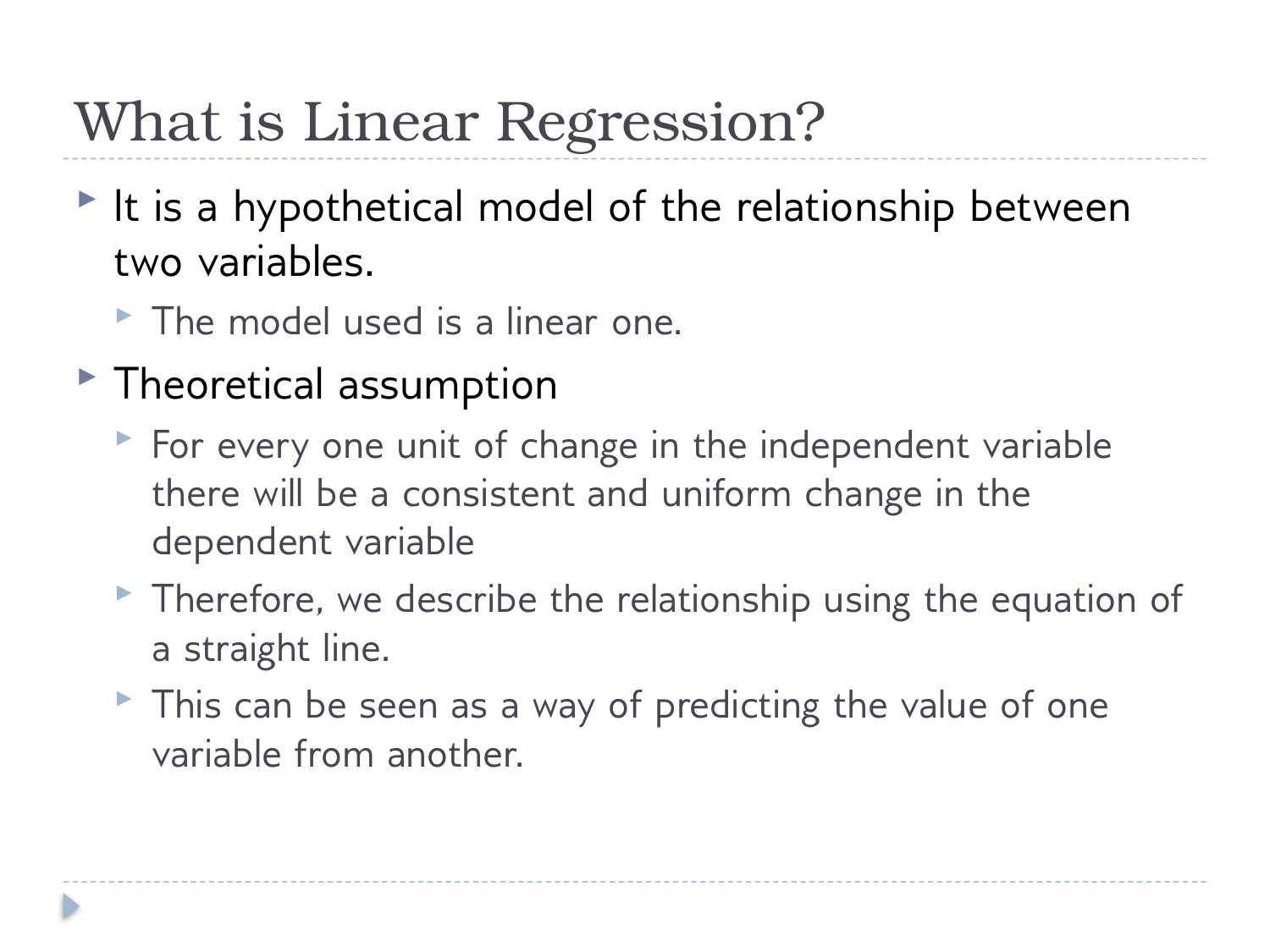

# What is Linear Regression?
It is a hypothetical model of the relationship between two variables.
The model used is a linear one.
Theoretical assumption
For every one unit of change in the independent variable there will be a consistent and uniform change in the dependent variable
Therefore, we describe the relationship using the equation of a straight line.
This can be seen as a way of predicting the value of one variable from another.